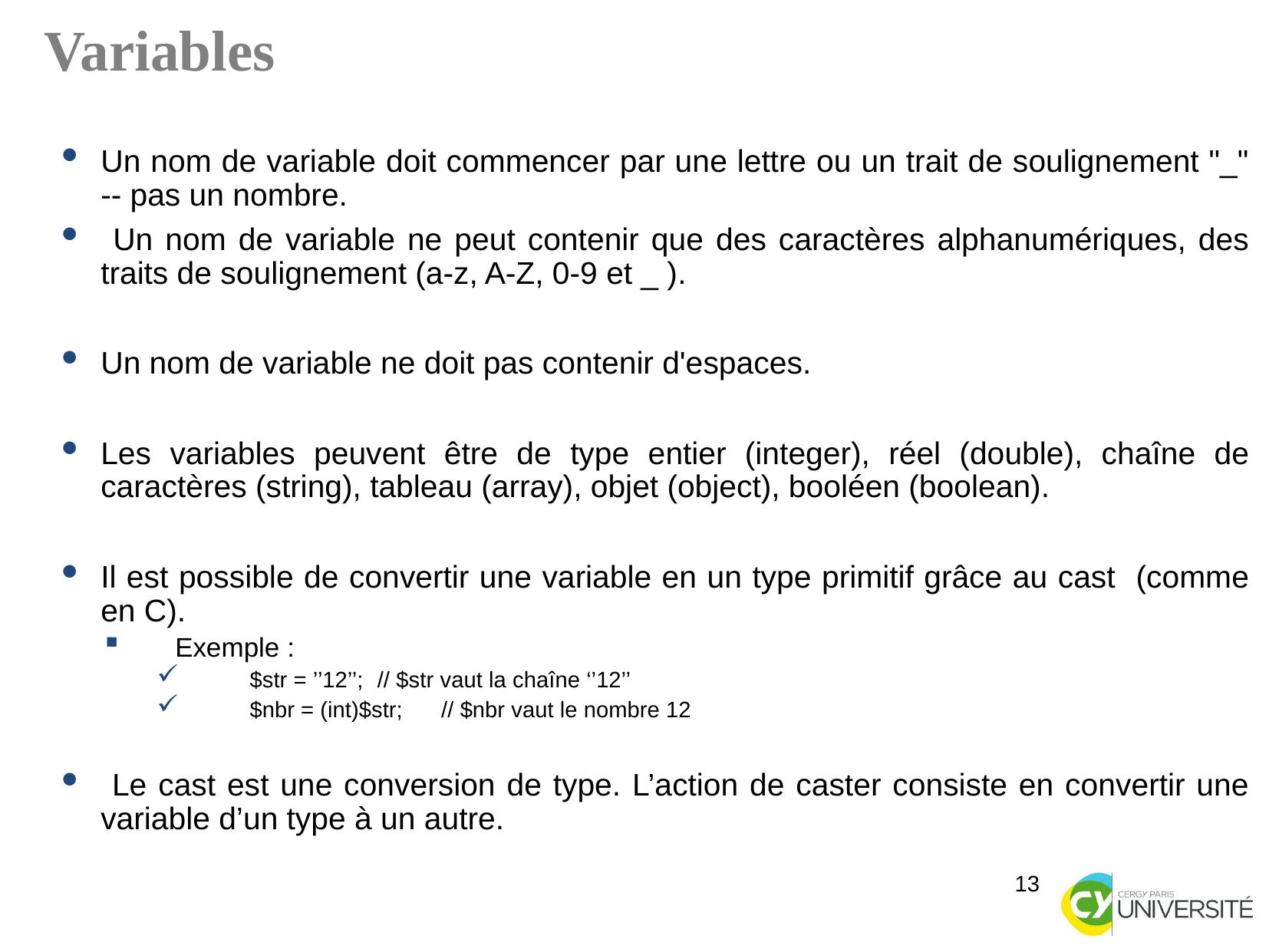

Variables
Un nom de variable doit commencer par une lettre ou un trait de soulignement "_" -- pas un nombre.
 Un nom de variable ne peut contenir que des caractères alphanumériques, des traits de soulignement (a-z, A-Z, 0-9 et _ )‏.

Un nom de variable ne doit pas contenir d'espaces.

Les variables peuvent être de type entier (integer), réel (double), chaîne de caractères (string), tableau (array), objet (object), booléen (boolean).

Il est possible de convertir une variable en un type primitif grâce au cast  (comme en C).
Exemple :
$str = ’’12’’;		// $str vaut la chaîne ‘’12’’
$nbr = (int)$str;		// $nbr vaut le nombre 12

 Le cast est une conversion de type. L’action de caster consiste en convertir une variable d’un type à un autre.